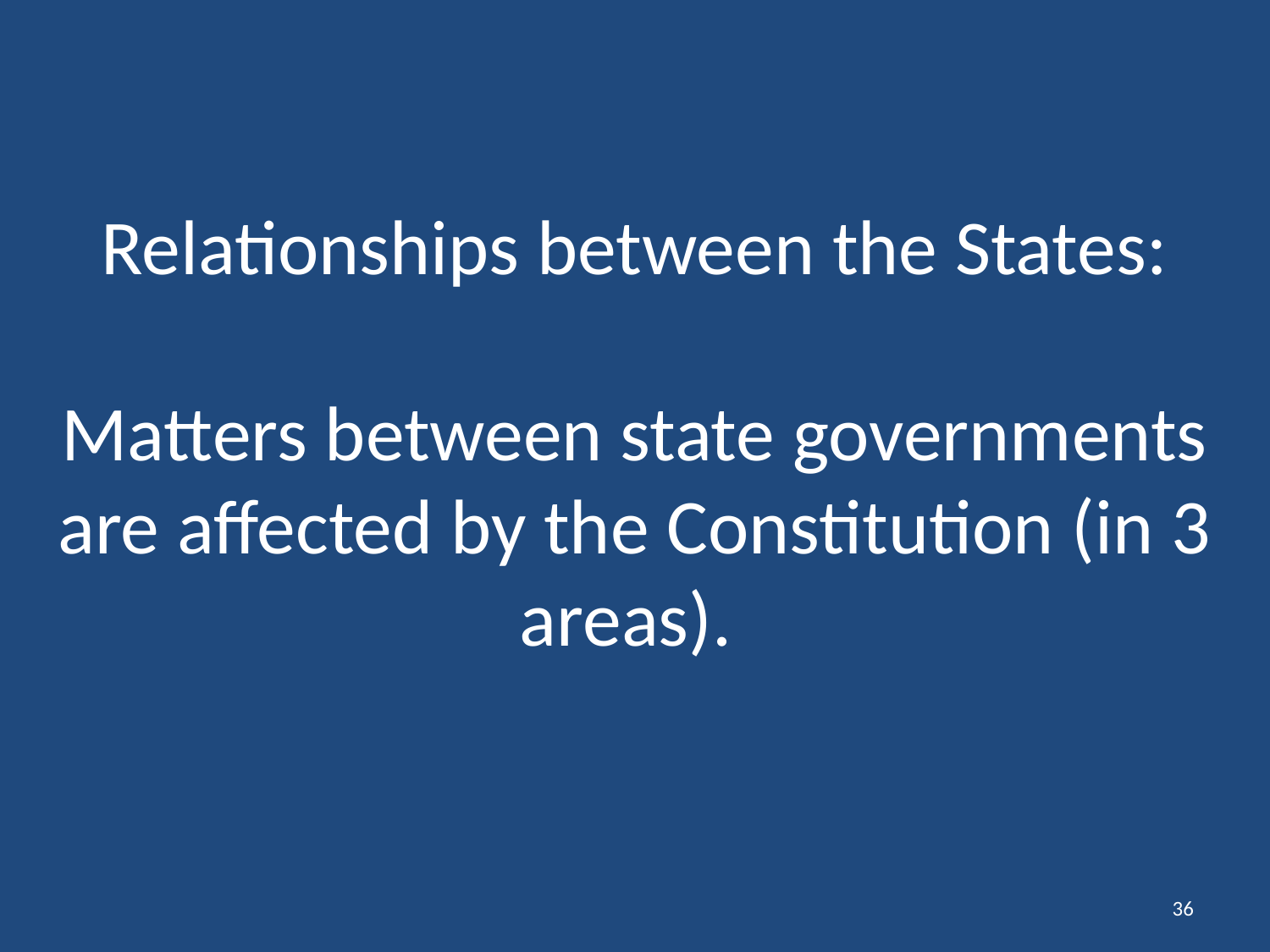

# Relationships between the States: Matters between state governments are affected by the Constitution (in 3 areas).
36